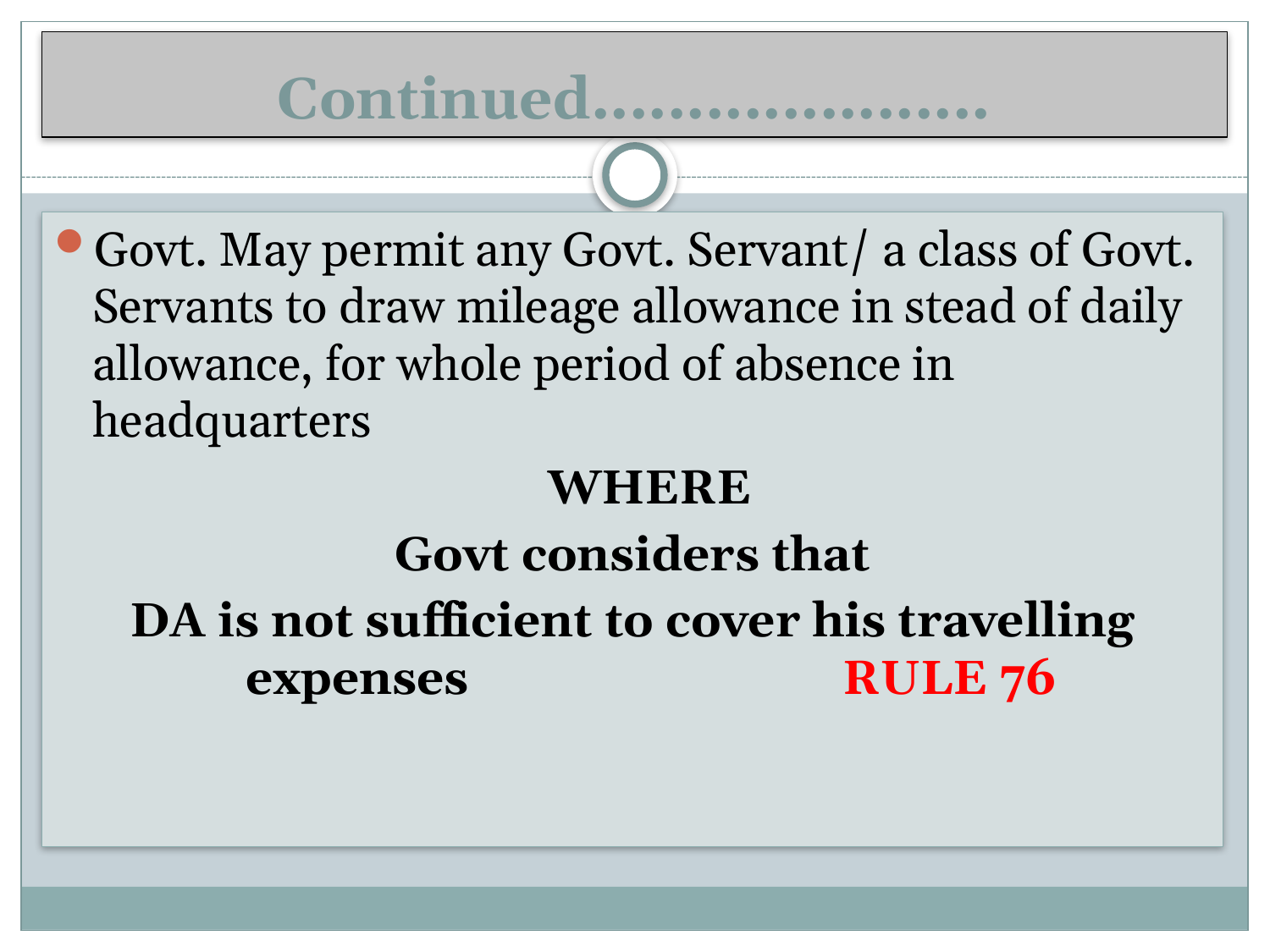

# Continued.....................
Govt. May permit any Govt. Servant/ a class of Govt. Servants to draw mileage allowance in stead of daily allowance, for whole period of absence in headquarters
   WHERE
Govt considers that
DA is not sufficient to cover his travelling expenses                               RULE 76